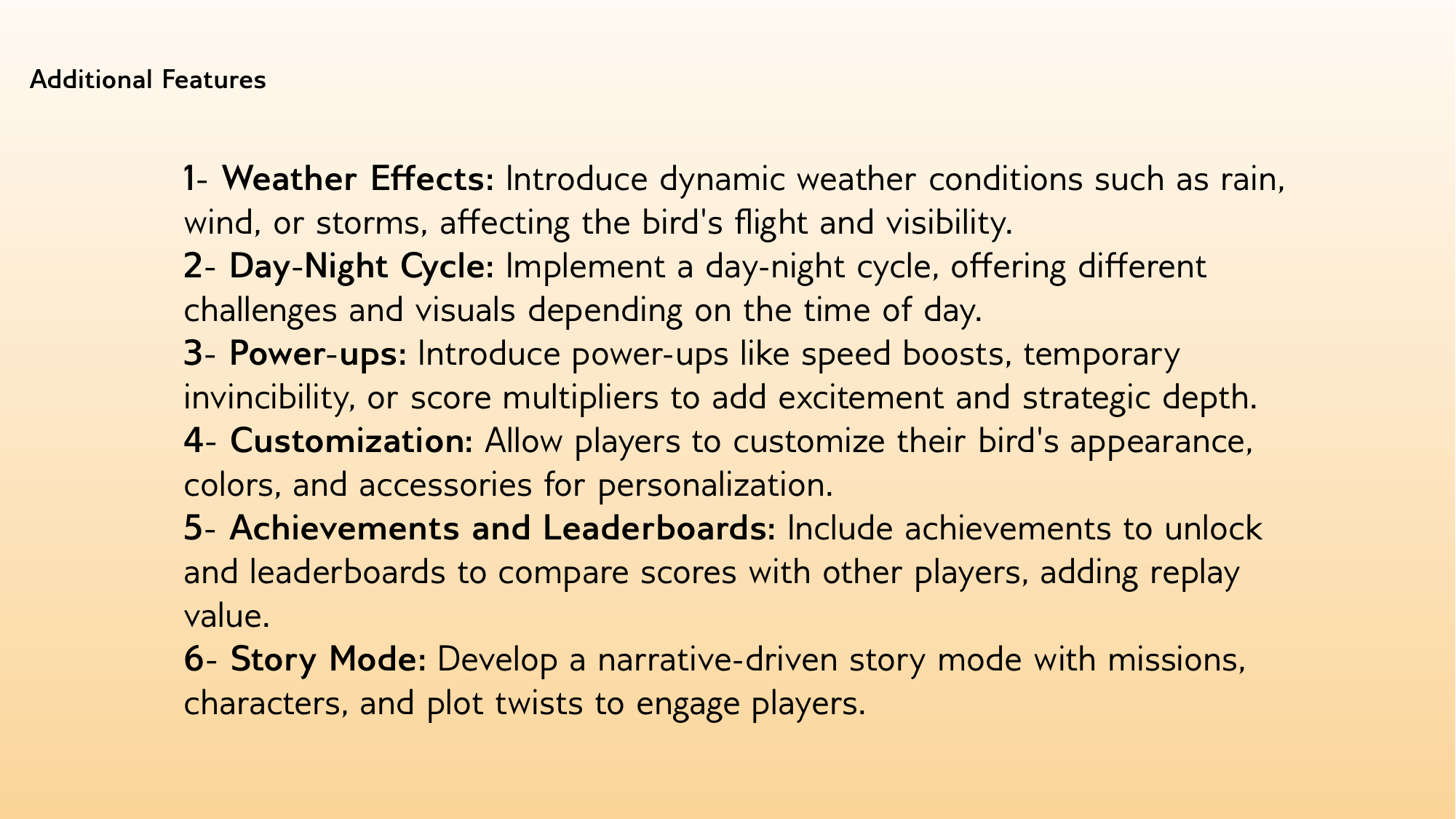

Additional Features
1- Weather Effects: Introduce dynamic weather conditions such as rain, wind, or storms, affecting the bird's flight and visibility.
2- Day-Night Cycle: Implement a day-night cycle, offering different challenges and visuals depending on the time of day.
3- Power-ups: Introduce power-ups like speed boosts, temporary invincibility, or score multipliers to add excitement and strategic depth.
4- Customization: Allow players to customize their bird's appearance, colors, and accessories for personalization.
5- Achievements and Leaderboards: Include achievements to unlock and leaderboards to compare scores with other players, adding replay value.
6- Story Mode: Develop a narrative-driven story mode with missions, characters, and plot twists to engage players.